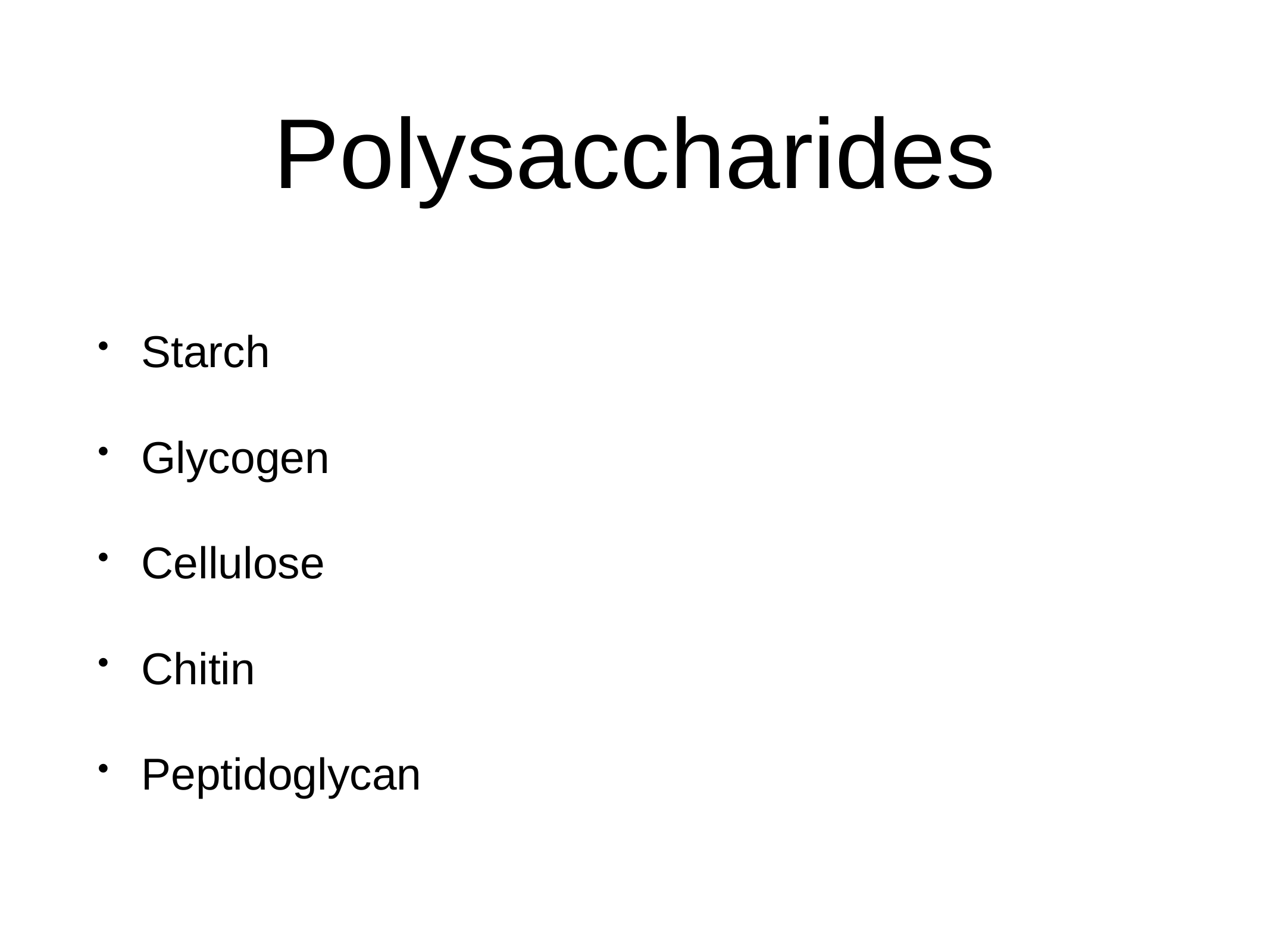

# Polysaccharides
Starch
Glycogen
Cellulose
Chitin
Peptidoglycan